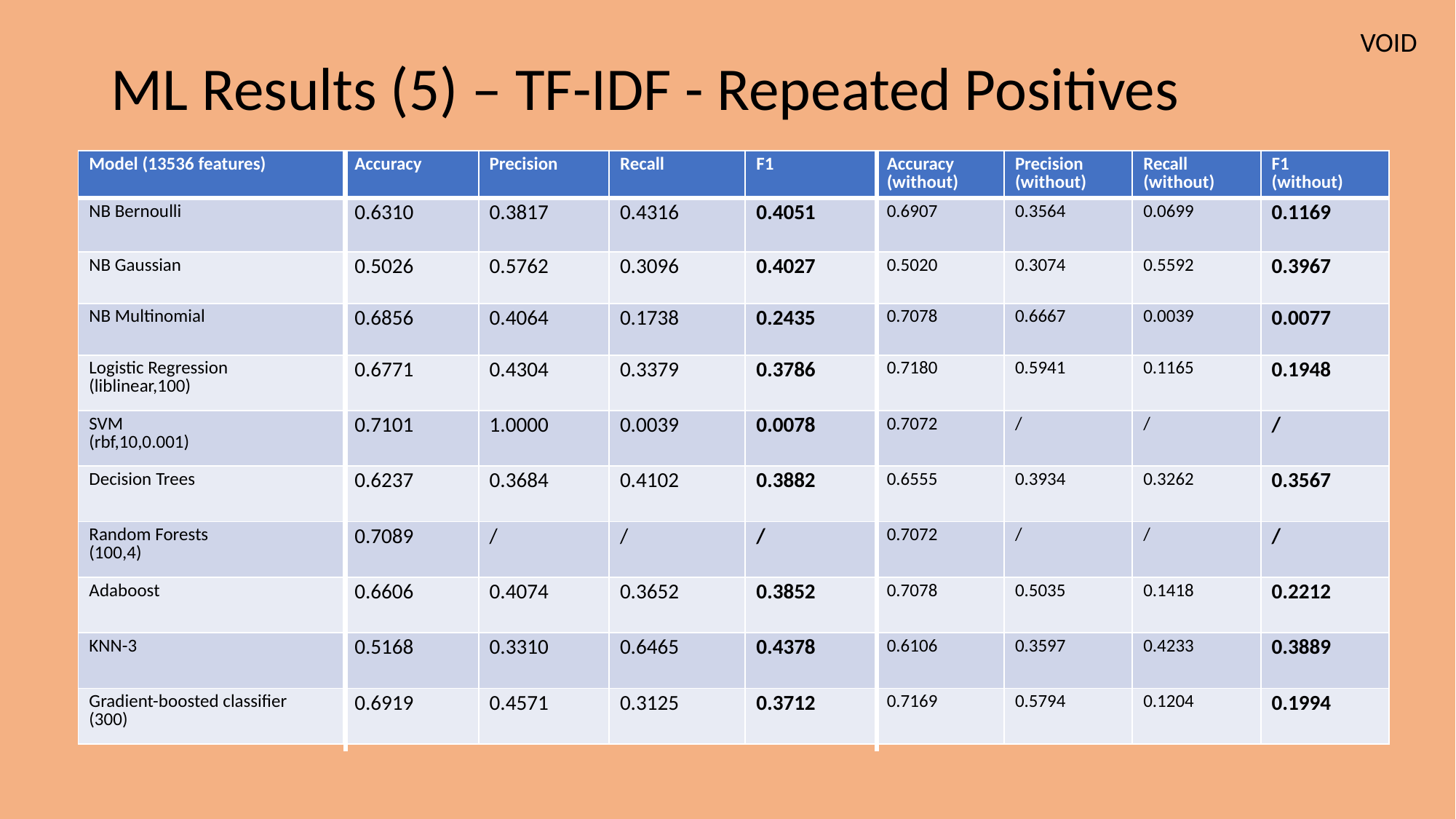

# ML Results (5) – TF-IDF - Repeated Positives
VOID
| Model (13536 features) | Accuracy | Precision | Recall | F1 | Accuracy (without) | Precision (without) | Recall (without) | F1 (without) |
| --- | --- | --- | --- | --- | --- | --- | --- | --- |
| NB Bernoulli | 0.6310 | 0.3817 | 0.4316 | 0.4051 | 0.6907 | 0.3564 | 0.0699 | 0.1169 |
| NB Gaussian | 0.5026 | 0.5762 | 0.3096 | 0.4027 | 0.5020 | 0.3074 | 0.5592 | 0.3967 |
| NB Multinomial | 0.6856 | 0.4064 | 0.1738 | 0.2435 | 0.7078 | 0.6667 | 0.0039 | 0.0077 |
| Logistic Regression (liblinear,100) | 0.6771 | 0.4304 | 0.3379 | 0.3786 | 0.7180 | 0.5941 | 0.1165 | 0.1948 |
| SVM (rbf,10,0.001) | 0.7101 | 1.0000 | 0.0039 | 0.0078 | 0.7072 | / | / | / |
| Decision Trees | 0.6237 | 0.3684 | 0.4102 | 0.3882 | 0.6555 | 0.3934 | 0.3262 | 0.3567 |
| Random Forests (100,4) | 0.7089 | / | / | / | 0.7072 | / | / | / |
| Adaboost | 0.6606 | 0.4074 | 0.3652 | 0.3852 | 0.7078 | 0.5035 | 0.1418 | 0.2212 |
| KNN-3 | 0.5168 | 0.3310 | 0.6465 | 0.4378 | 0.6106 | 0.3597 | 0.4233 | 0.3889 |
| Gradient-boosted classifier (300) | 0.6919 | 0.4571 | 0.3125 | 0.3712 | 0.7169 | 0.5794 | 0.1204 | 0.1994 |